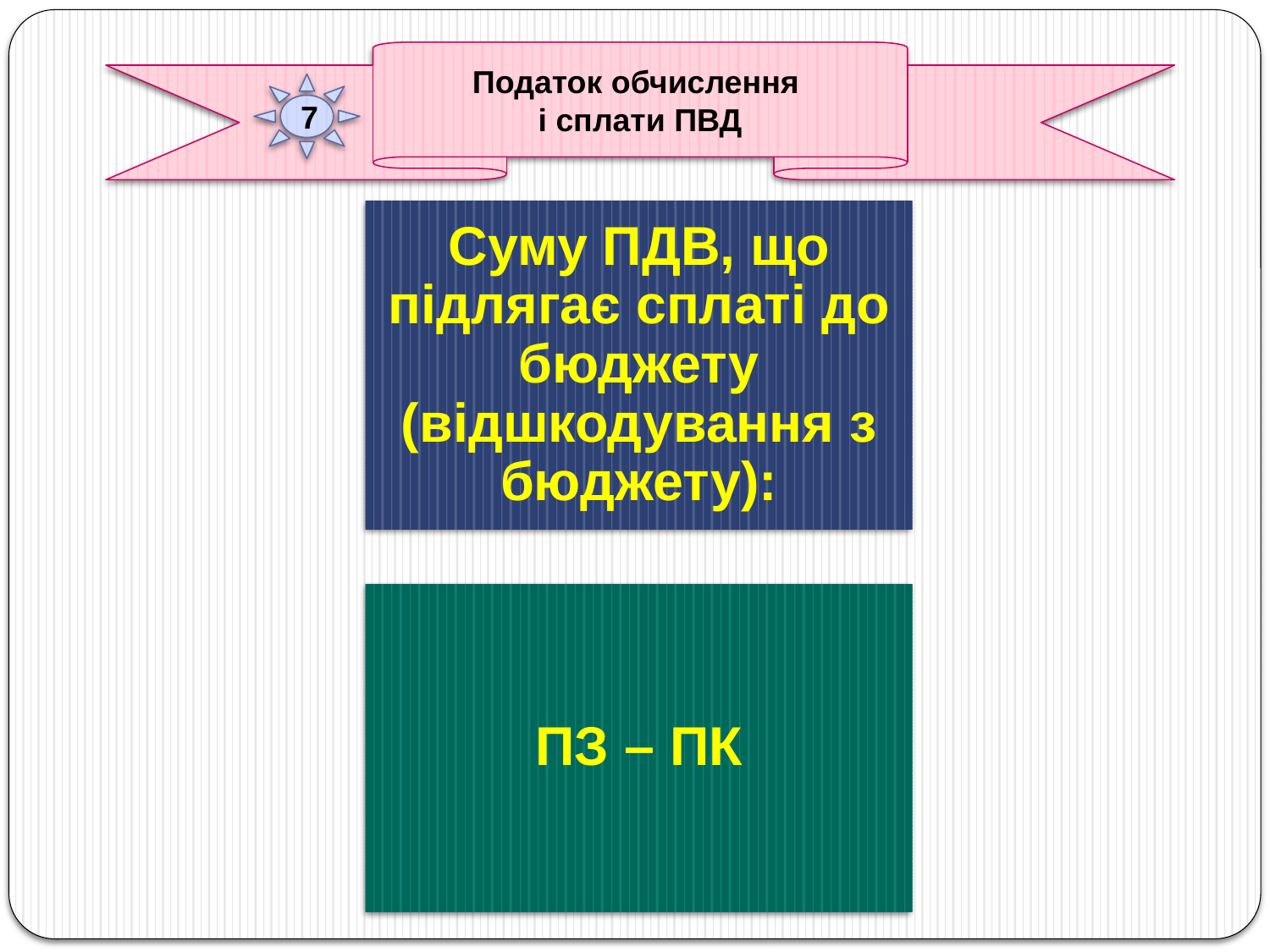

Податок обчислення
і сплати ПВД
7
Суму ПДВ, що підлягає сплаті до бюджету (відшкодування з бюджету):
ПЗ – ПК